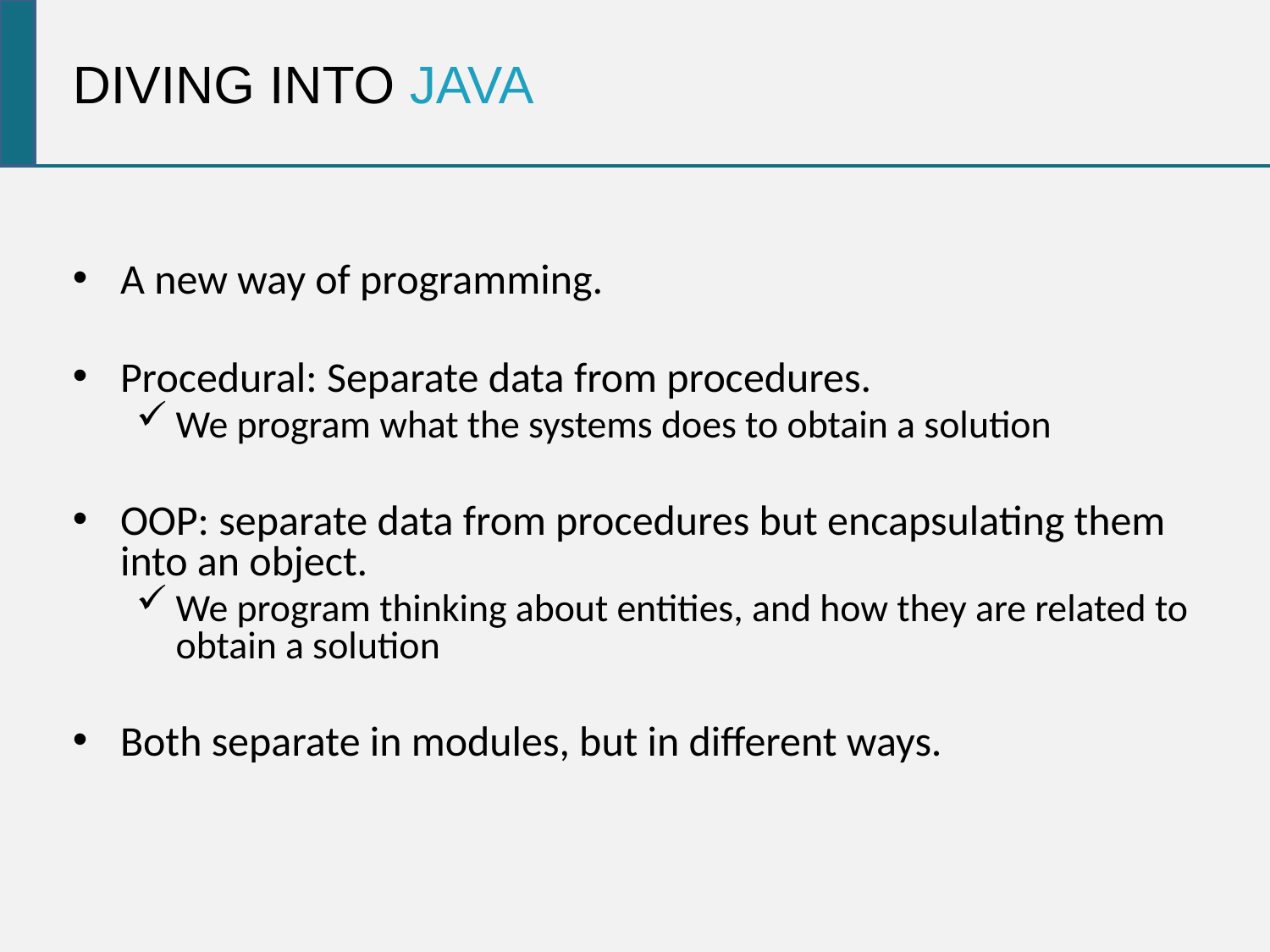

Diving into java

A new way of programming.

Procedural: Separate data from procedures.
We program what the systems does to obtain a solution

OOP: separate data from procedures but encapsulating them into an object.
We program thinking about entities, and how they are related to obtain a solution

Both separate in modules, but in different ways.